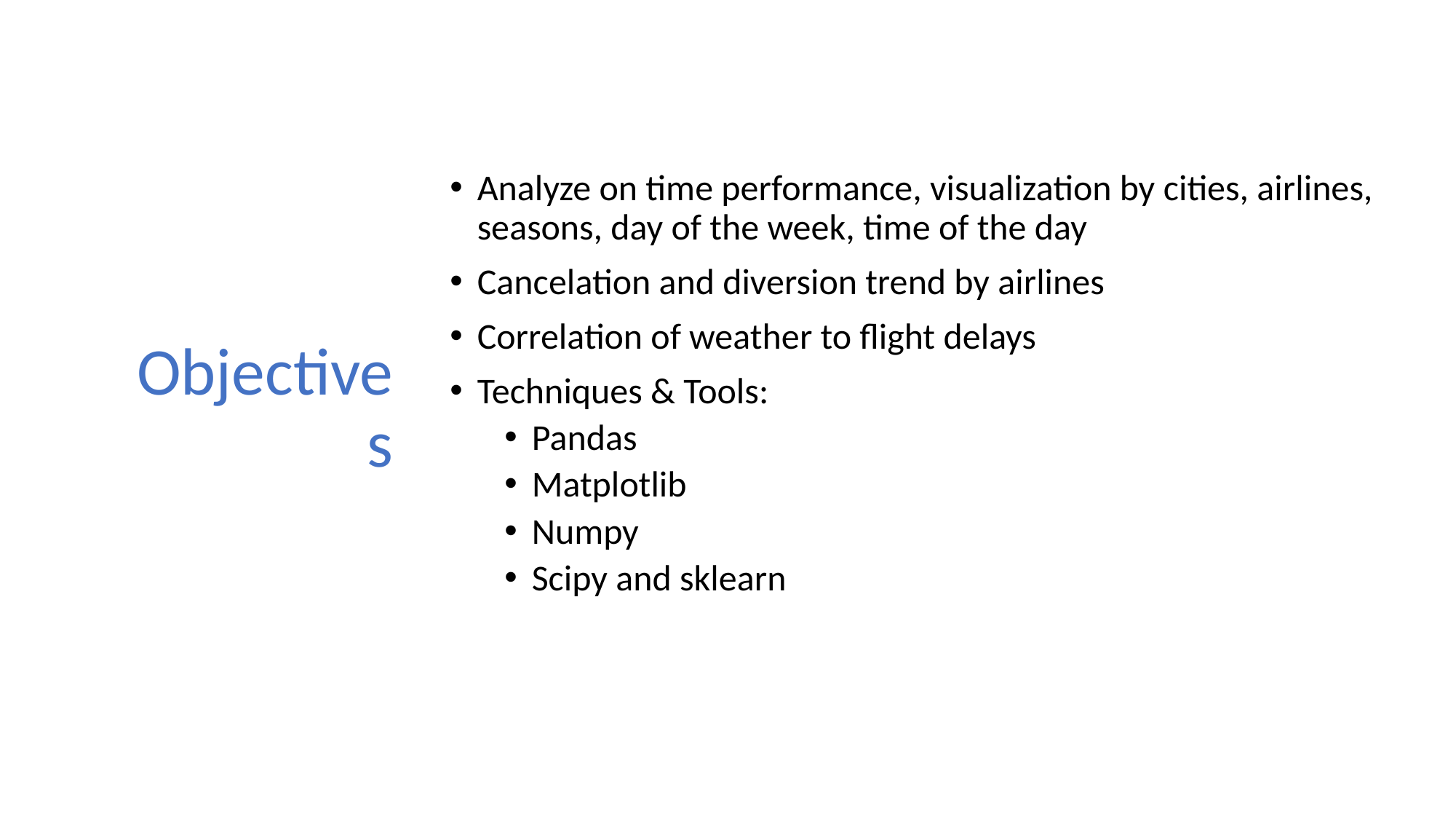

Analyze on time performance, visualization by cities, airlines, seasons, day of the week, time of the day
Cancelation and diversion trend by airlines
Correlation of weather to flight delays
Techniques & Tools:
Pandas
Matplotlib
Numpy
Scipy and sklearn
# Objectives